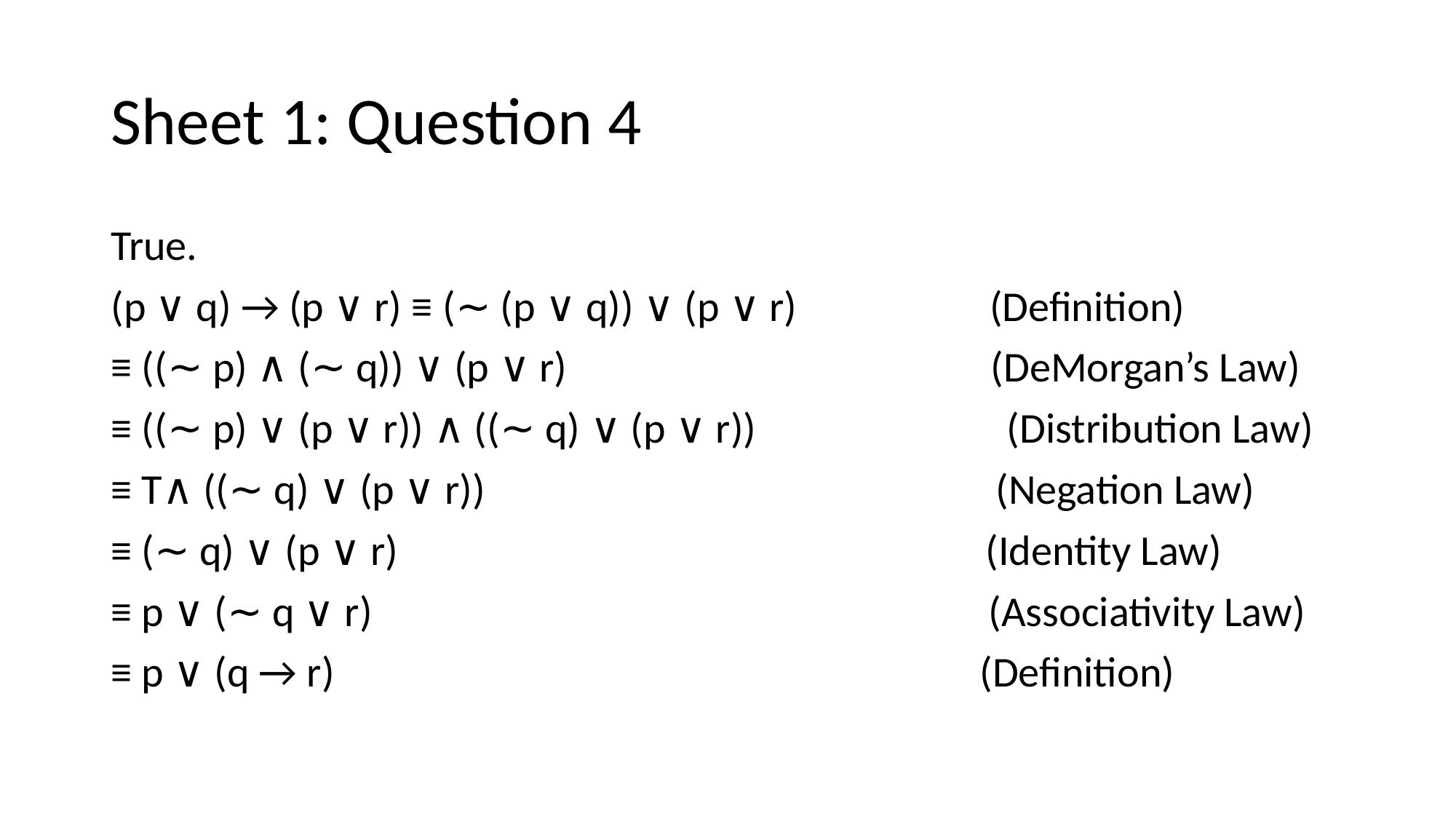

# Sheet 1: Question 4
True.
(p ∨ q) → (p ∨ r) ≡ (∼ (p ∨ q)) ∨ (p ∨ r)                    (Definition)
≡ ((∼ p) ∧ (∼ q)) ∨ (p ∨ r)                                            (DeMorgan’s Law)
≡ ((∼ p) ∨ (p ∨ r)) ∧ ((∼ q) ∨ (p ∨ r))                          (Distribution Law)
≡ T∧ ((∼ q) ∨ (p ∨ r))                                                     (Negation Law)
≡ (∼ q) ∨ (p ∨ r)                                                             (Identity Law)
≡ p ∨ (∼ q ∨ r)                                                                (Associativity Law)
≡ p ∨ (q → r)                                                                   (Definition)